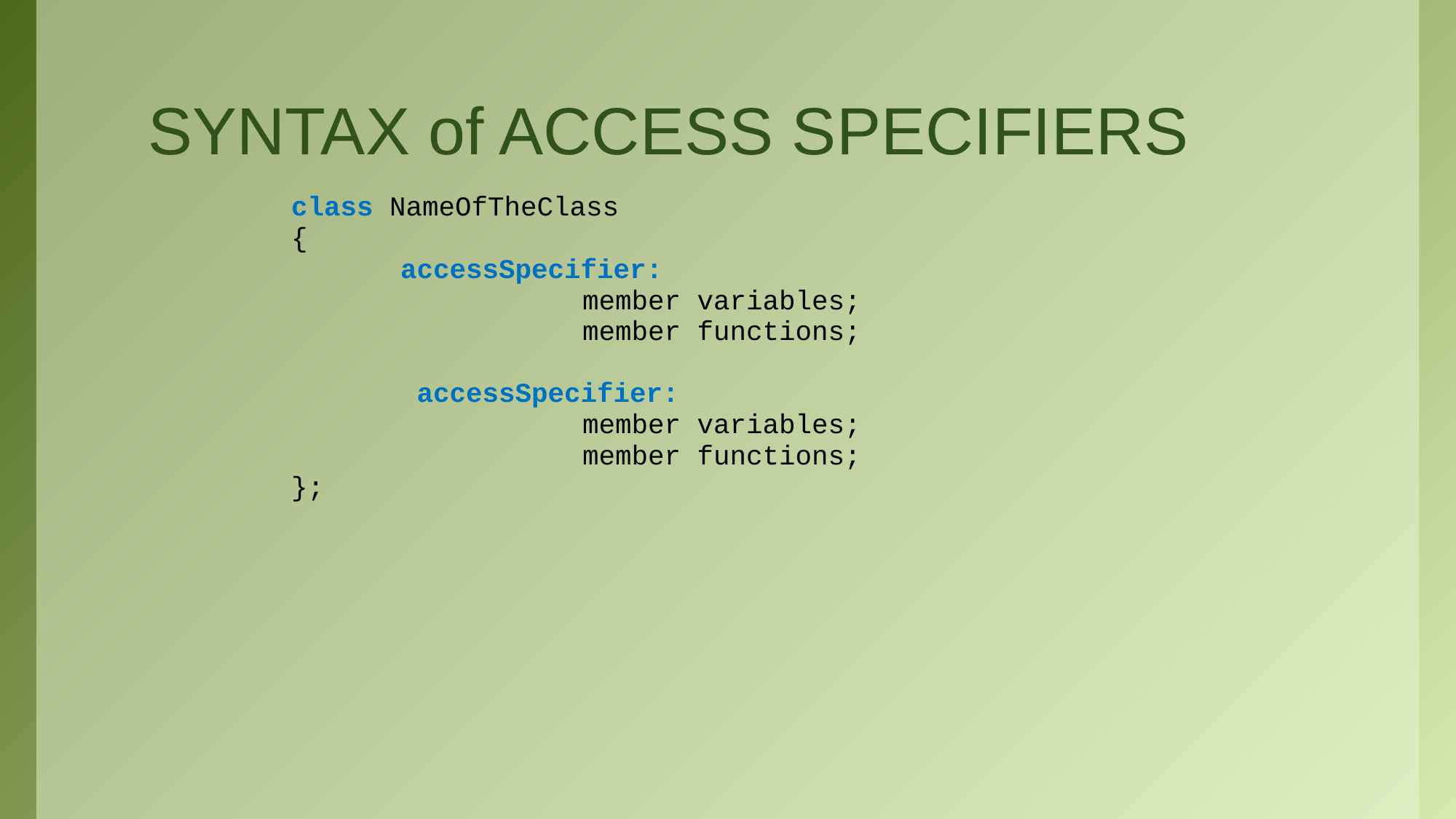

# SYNTAX of ACCESS SPECIFIERS
class NameOfTheClass
{
	accessSpecifier:
		member variables;
		member functions;

	 accessSpecifier:
		member variables;
		member functions;
};